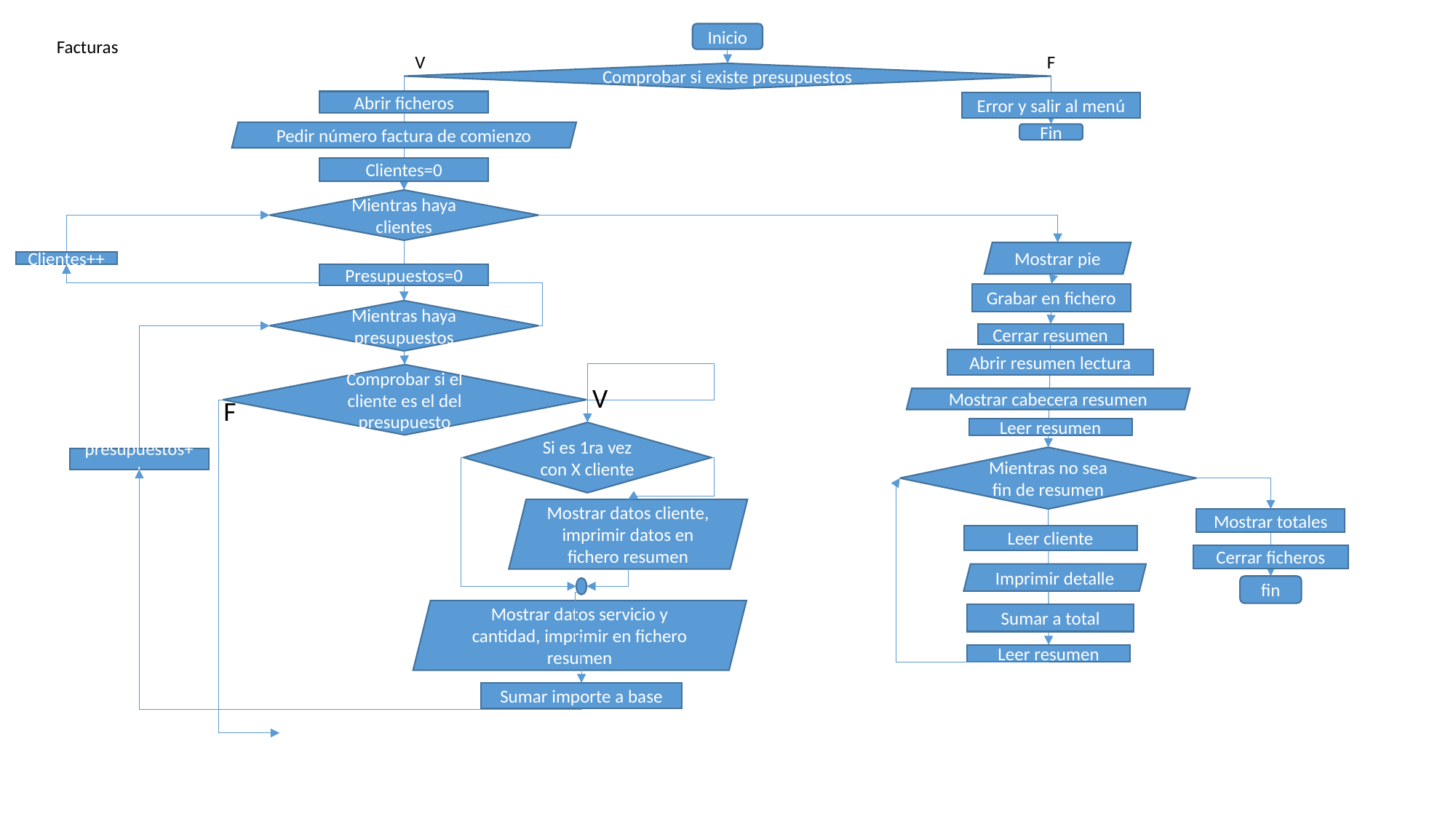

Inicio
Facturas
F
V
Comprobar si existe presupuestos
Abrir ficheros
Error y salir al menú
Pedir número factura de comienzo
Fin
Clientes=0
Mientras haya clientes
Mostrar pie
Clientes++
Presupuestos=0
Grabar en fichero
Mientras haya presupuestos
Cerrar resumen
Abrir resumen lectura
Comprobar si el cliente es el del presupuesto
V
F
Mostrar cabecera resumen
Leer resumen
Si es 1ra vez con X cliente
Mientras no sea fin de resumen
presupuestos++
Mostrar datos cliente, imprimir datos en fichero resumen
Mostrar totales
Leer cliente
Cerrar ficheros
Imprimir detalle
fin

Mostrar datos servicio y cantidad, imprimir en fichero resumen
Sumar a total
Leer resumen
Sumar importe a base